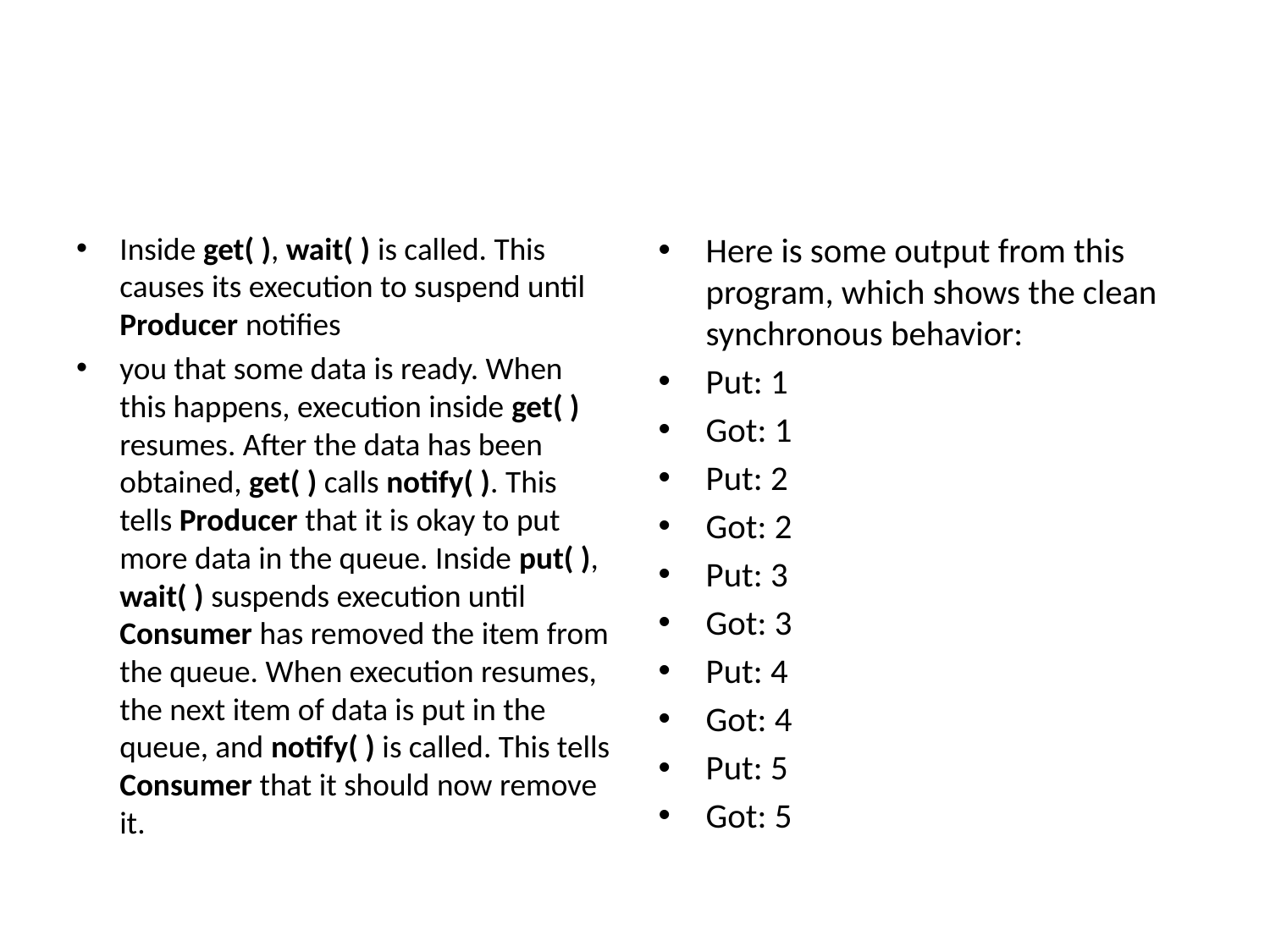

#
Inside get( ), wait( ) is called. This causes its execution to suspend until Producer notifies
you that some data is ready. When this happens, execution inside get( ) resumes. After the data has been obtained, get( ) calls notify( ). This tells Producer that it is okay to put more data in the queue. Inside put( ), wait( ) suspends execution until Consumer has removed the item from the queue. When execution resumes, the next item of data is put in the queue, and notify( ) is called. This tells Consumer that it should now remove it.
Here is some output from this program, which shows the clean synchronous behavior:
Put: 1
Got: 1
Put: 2
Got: 2
Put: 3
Got: 3
Put: 4
Got: 4
Put: 5
Got: 5